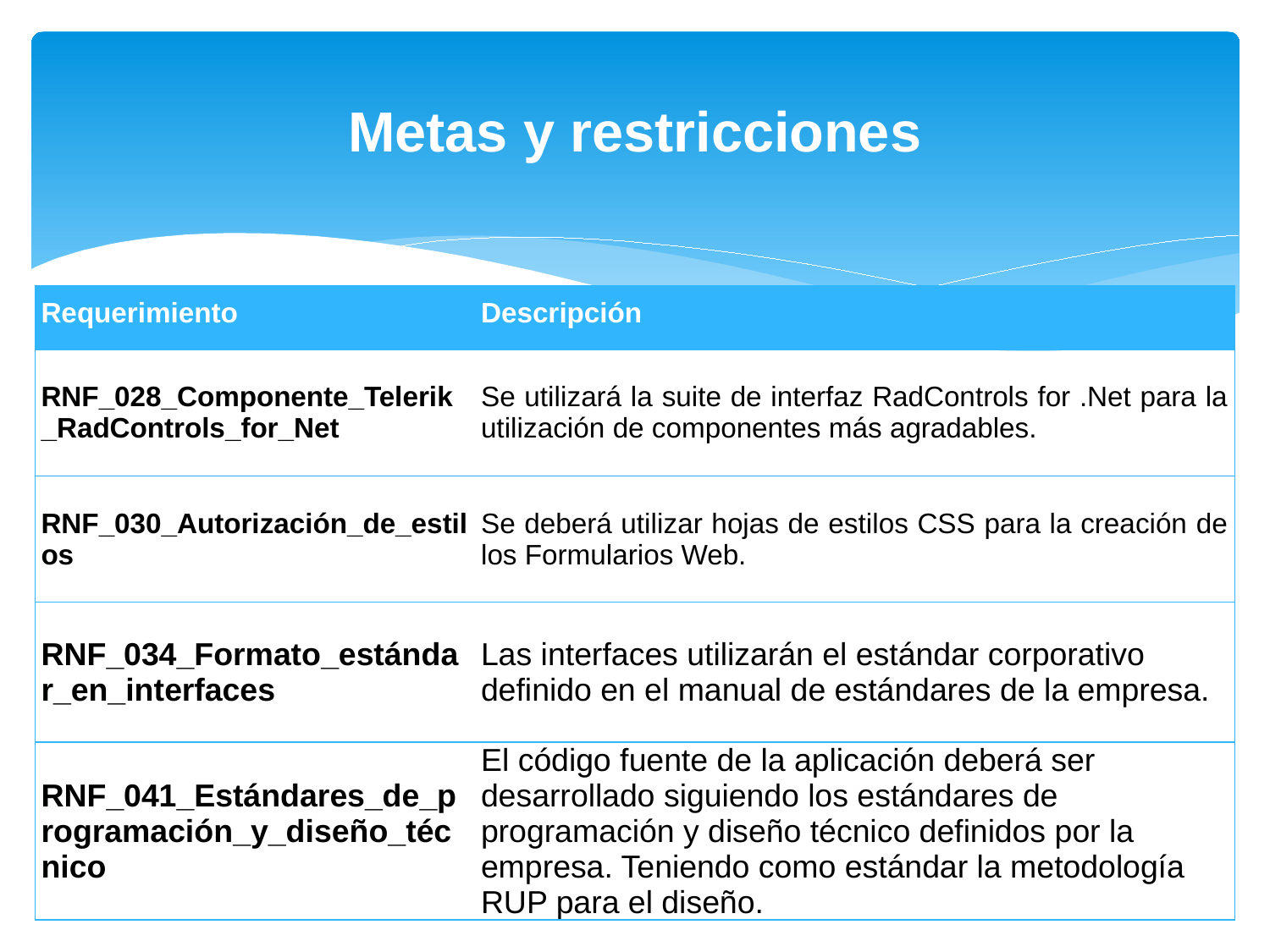

Metas y restricciones
| Requerimiento | Descripción |
| --- | --- |
| RNF\_028\_Componente\_Telerik\_RadControls\_for\_Net | Se utilizará la suite de interfaz RadControls for .Net para la utilización de componentes más agradables. |
| RNF\_030\_Autorización\_de\_estilos | Se deberá utilizar hojas de estilos CSS para la creación de los Formularios Web. |
| RNF\_034\_Formato\_estándar\_en\_interfaces | Las interfaces utilizarán el estándar corporativo definido en el manual de estándares de la empresa. |
| RNF\_041\_Estándares\_de\_programación\_y\_diseño\_técnico | El código fuente de la aplicación deberá ser desarrollado siguiendo los estándares de programación y diseño técnico definidos por la empresa. Teniendo como estándar la metodología RUP para el diseño. |